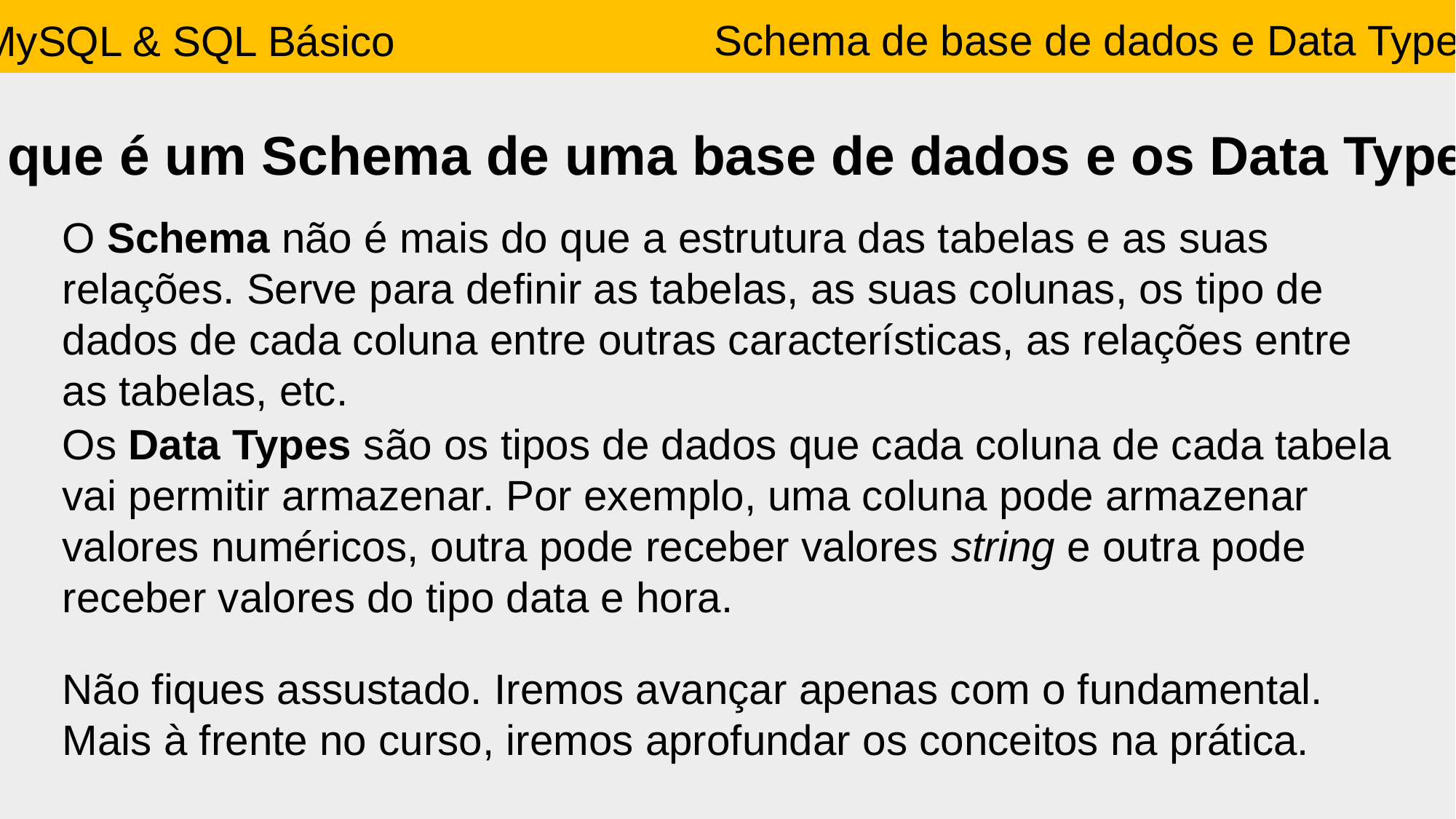

Schema de base de dados e Data Types
MySQL & SQL Básico
O que é um Schema de uma base de dados e os Data Types?
O Schema não é mais do que a estrutura das tabelas e as suas relações. Serve para definir as tabelas, as suas colunas, os tipo de dados de cada coluna entre outras características, as relações entre as tabelas, etc.
Os Data Types são os tipos de dados que cada coluna de cada tabela vai permitir armazenar. Por exemplo, uma coluna pode armazenar valores numéricos, outra pode receber valores string e outra pode receber valores do tipo data e hora.
Não fiques assustado. Iremos avançar apenas com o fundamental.
Mais à frente no curso, iremos aprofundar os conceitos na prática.